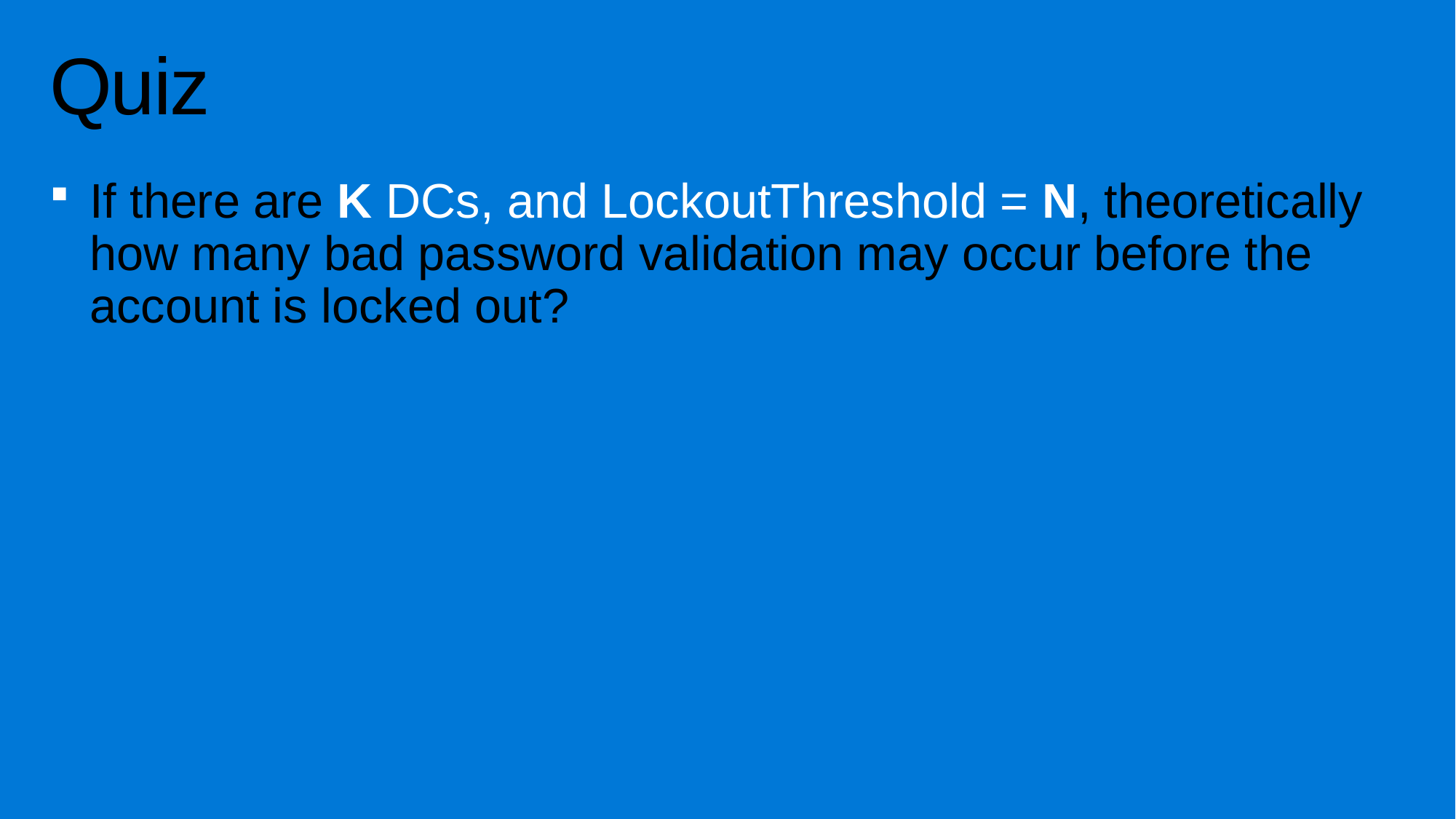

# Quiz
If there are K DCs, and LockoutThreshold = N, theoretically how many bad password validation may occur before the account is locked out?